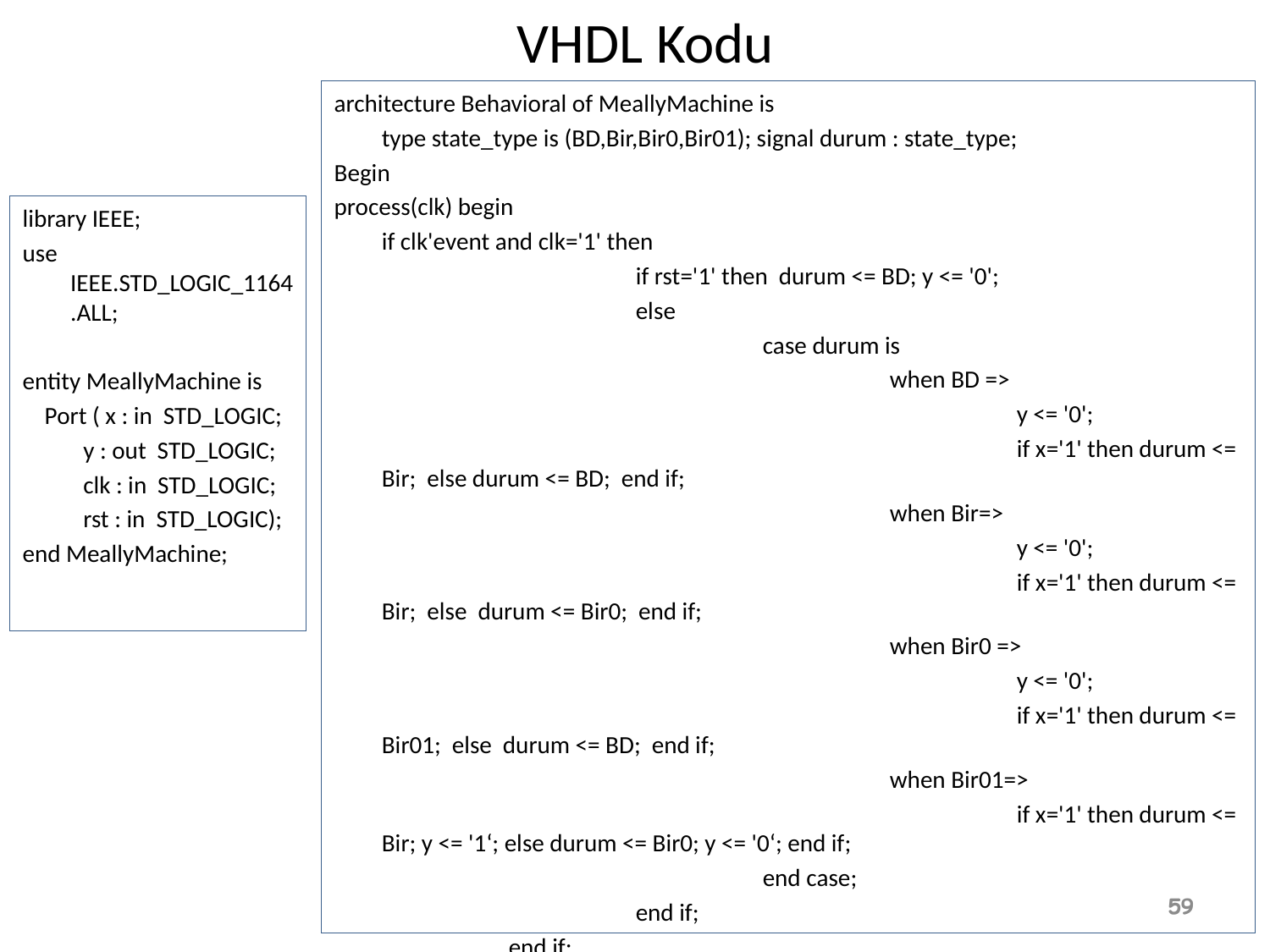

# VHDL Kodu
architecture Behavioral of MeallyMachine is
	type state_type is (BD,Bir,Bir0,Bir01); signal durum : state_type;
Begin
process(clk) begin
 	if clk'event and clk='1' then
			if rst='1' then  durum <= BD; y <= '0';
			else
				case durum is
					when BD =>
						y <= '0';
						if x='1' then durum <= Bir;  else durum <= BD;  end if;
					when Bir=>
						y <= '0';
						if x='1' then durum <= Bir;  else  durum <= Bir0;  end if;
					when Bir0 =>
						y <= '0';
						if x='1' then durum <= Bir01;  else  durum <= BD;  end if;
					when Bir01=>
						if x='1' then durum <= Bir; y <= '1‘; else durum <= Bir0; y <= '0‘; end if;
				end case;
			end if;
		end if;
end process;
end Behavioral;

library IEEE;
use IEEE.STD_LOGIC_1164.ALL;

entity MeallyMachine is
    Port ( x : in  STD_LOGIC;
           y : out  STD_LOGIC;
           clk : in  STD_LOGIC;
           rst : in  STD_LOGIC);
end MeallyMachine;
59